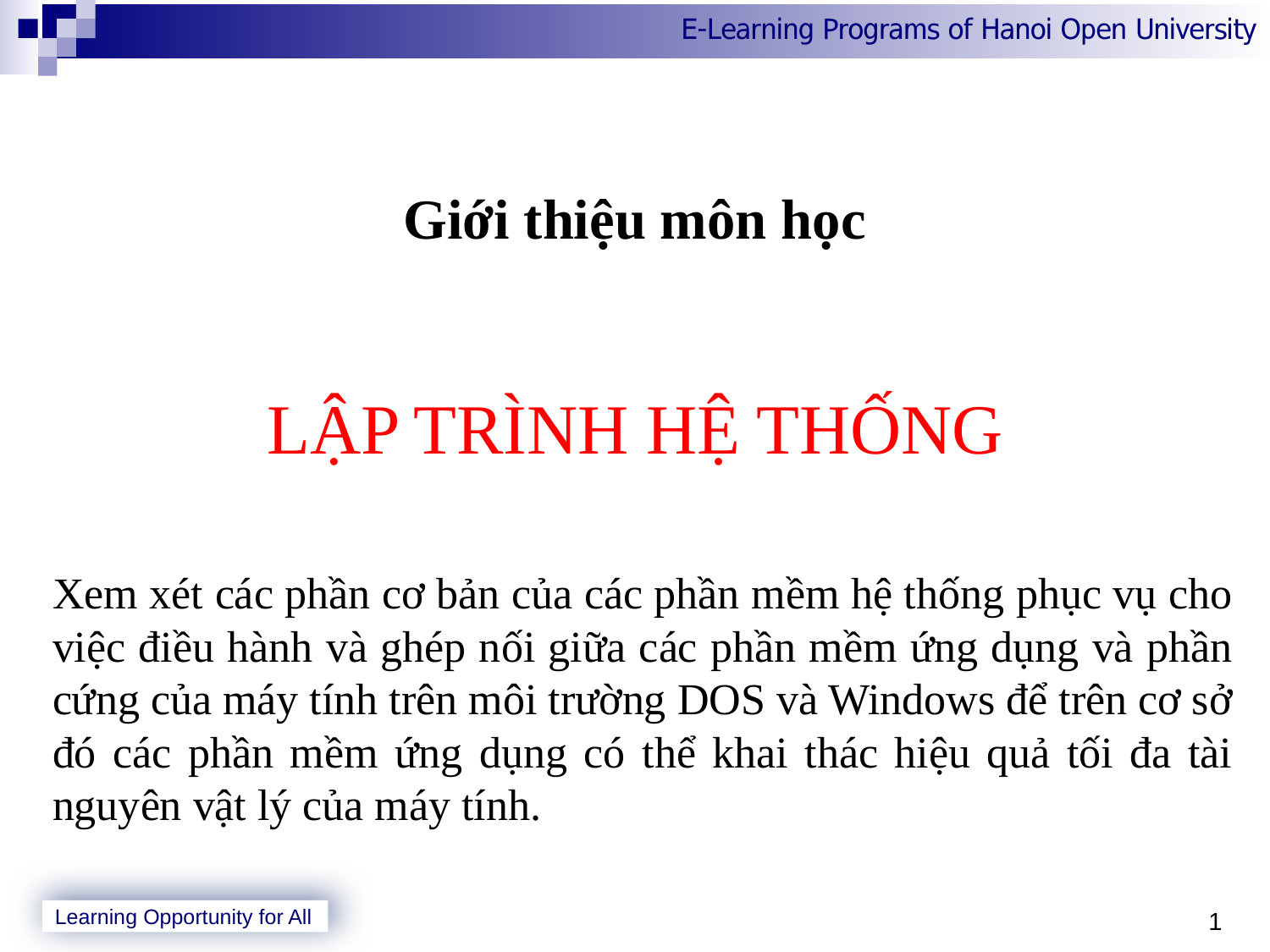

# Giới thiệu môn học
LẬP TRÌNH HỆ THỐNG
Xem xét các phần cơ bản của các phần mềm hệ thống phục vụ cho việc điều hành và ghép nối giữa các phần mềm ứng dụng và phần cứng của máy tính trên môi trường DOS và Windows để trên cơ sở đó các phần mềm ứng dụng có thể khai thác hiệu quả tối đa tài nguyên vật lý của máy tính.
1